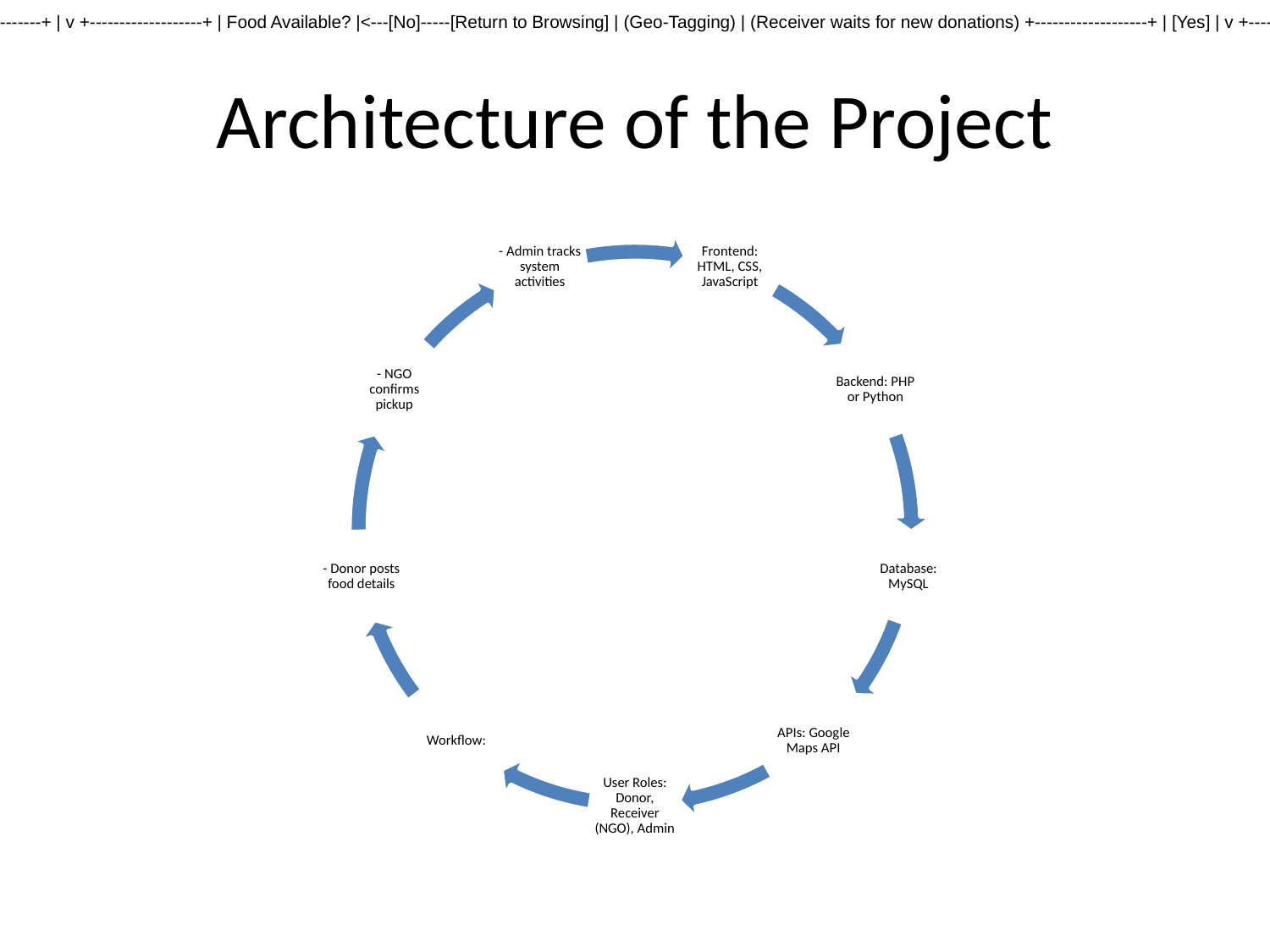

Food Wastage Management System Flowchart [Start] | v +-------------------+ | Donor Registers | | & Logs Surplus | | Food (Qty, Type, | | Expiration) | +-------------------+ | v +-------------------+ | Receiver Browses | | Nearby Donations | +-------------------+ | v +-------------------+ | Food Available? |<---[No]-----[Return to Browsing] | (Geo-Tagging) | (Receiver waits for new donations) +-------------------+ | [Yes] | v +-------------------+ | System Matches | | Donor & Receiver | | Schedules Pickup | | Sends Alerts | +-------------------+ | v +-------------------+ | Pickup Completed | | Donation Logged | +-------------------+ | v +-------------------+ | Analytics Update | | Tracks Wastage | | Patterns & Impact| | (Food Saved) | +-------------------+ | v [End]
# Architecture of the Project
Frontend: HTML, CSS, JavaScript
Backend: PHP or Python
Database: MySQL
APIs: Google Maps API
User Roles: Donor, Receiver (NGO), Admin
Workflow:
- Donor posts food details
- NGO confirms pickup
- Admin tracks system activities